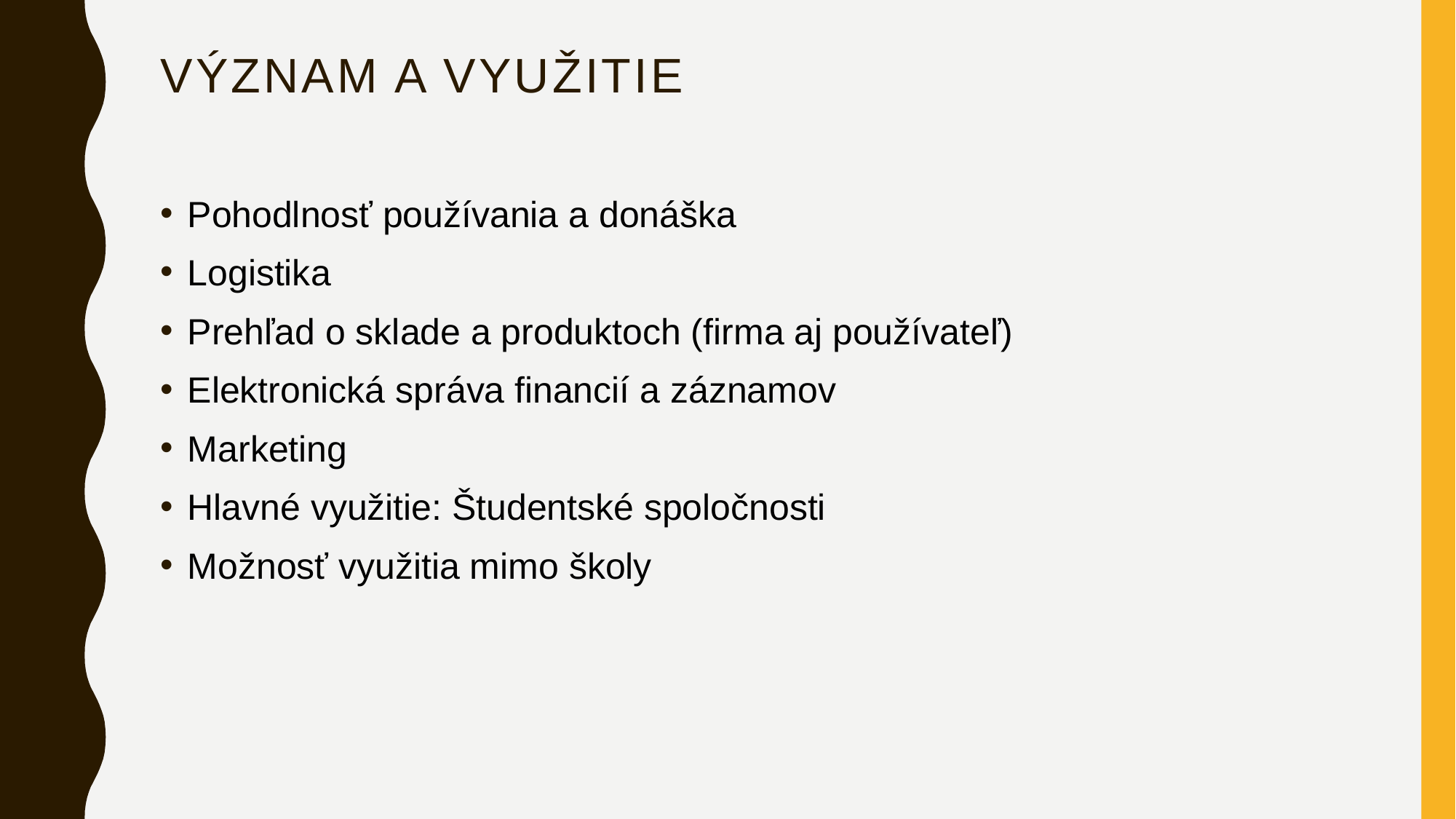

# Význam a využitie
Pohodlnosť používania a donáška
Logistika
Prehľad o sklade a produktoch (firma aj používateľ)
Elektronická správa financií a záznamov
Marketing
Hlavné využitie: Študentské spoločnosti
Možnosť využitia mimo školy